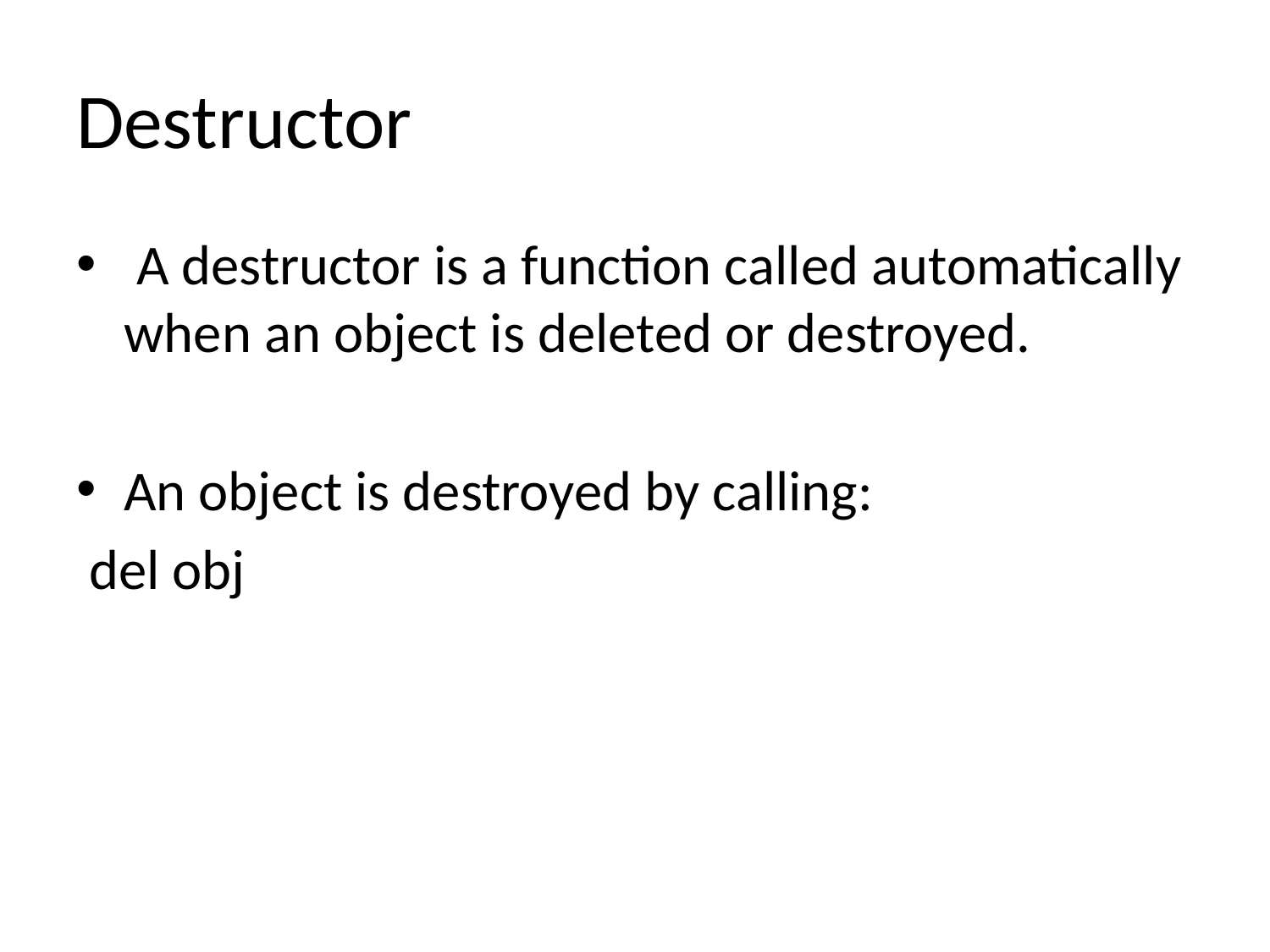

# Destructor
 A destructor is a function called automatically when an object is deleted or destroyed.

An object is destroyed by calling:
 del obj